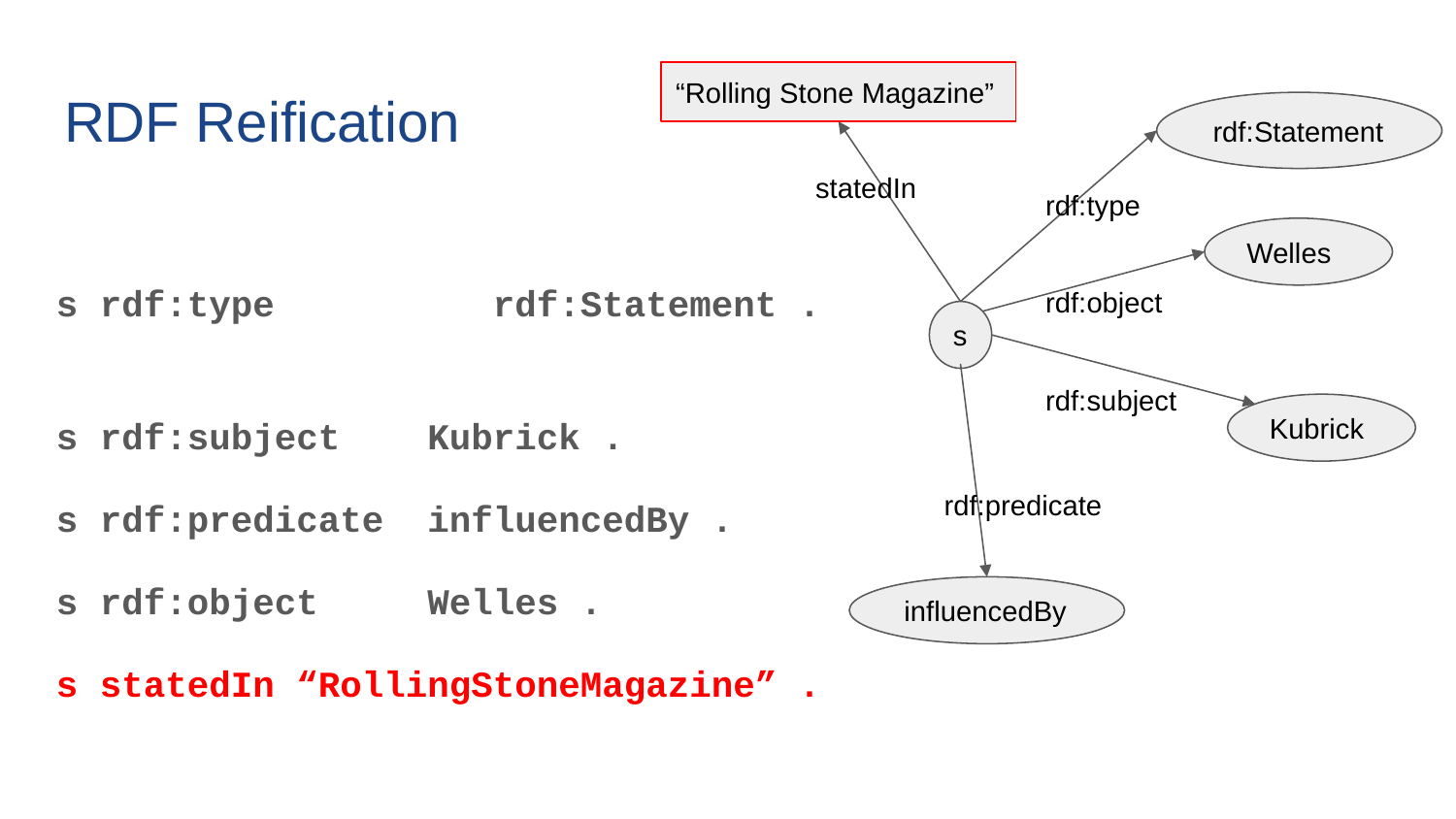

“Rolling Stone Magazine”
# RDF Reification
rdf:Statement
statedIn
rdf:type

s rdf:type    	rdf:Statement .
s rdf:subject    Kubrick .
s rdf:predicate  influencedBy .
s rdf:object     Welles .
s statedIn “RollingStoneMagazine” .
Welles
rdf:object
s
rdf:subject
Kubrick
rdf:predicate
influencedBy